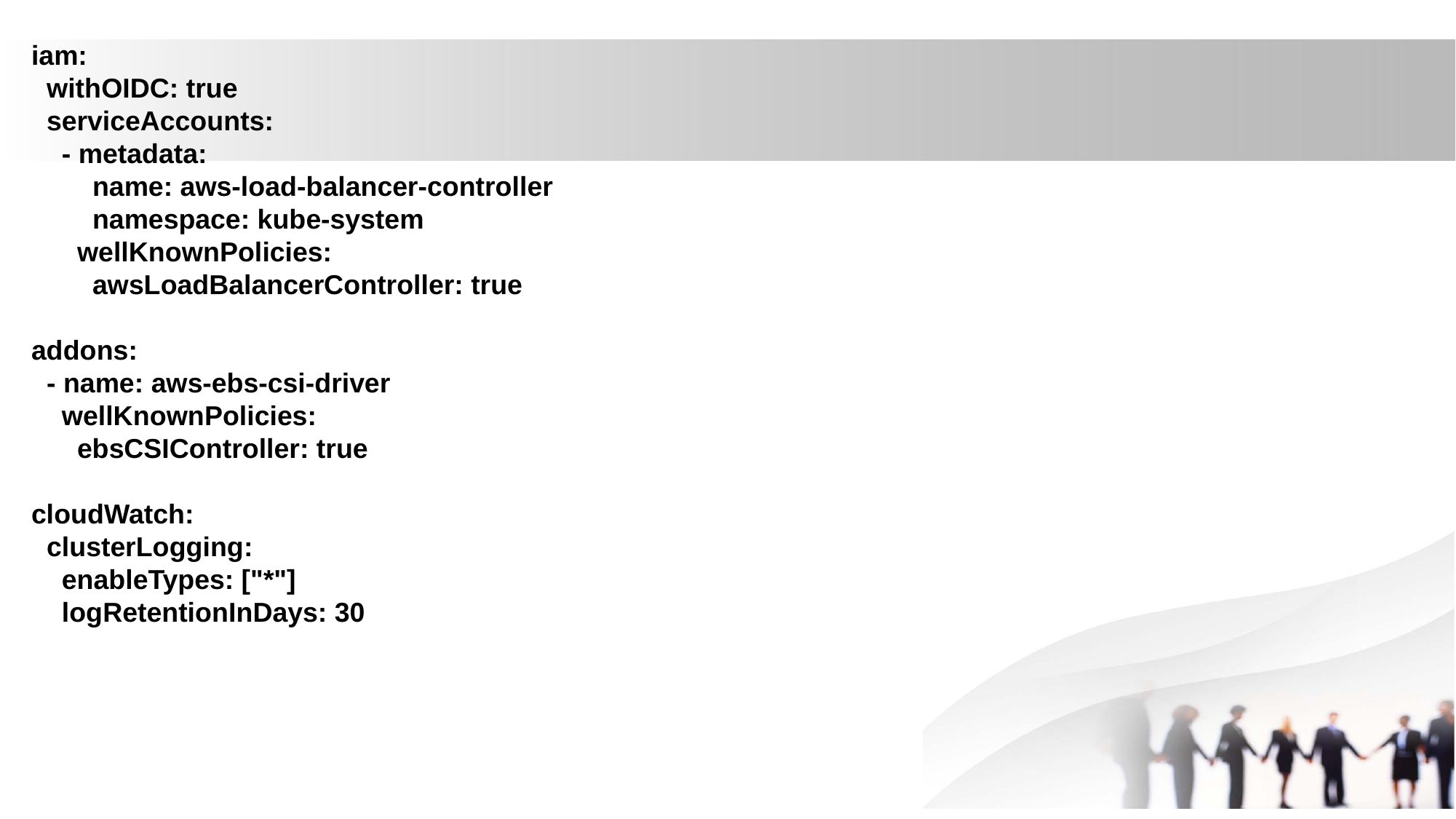

iam:
  withOIDC: true
  serviceAccounts:
    - metadata:
        name: aws-load-balancer-controller
        namespace: kube-system
      wellKnownPolicies:
        awsLoadBalancerController: true

addons:
  - name: aws-ebs-csi-driver
    wellKnownPolicies:
      ebsCSIController: true

cloudWatch:
  clusterLogging:
    enableTypes: ["*"]
    logRetentionInDays: 30